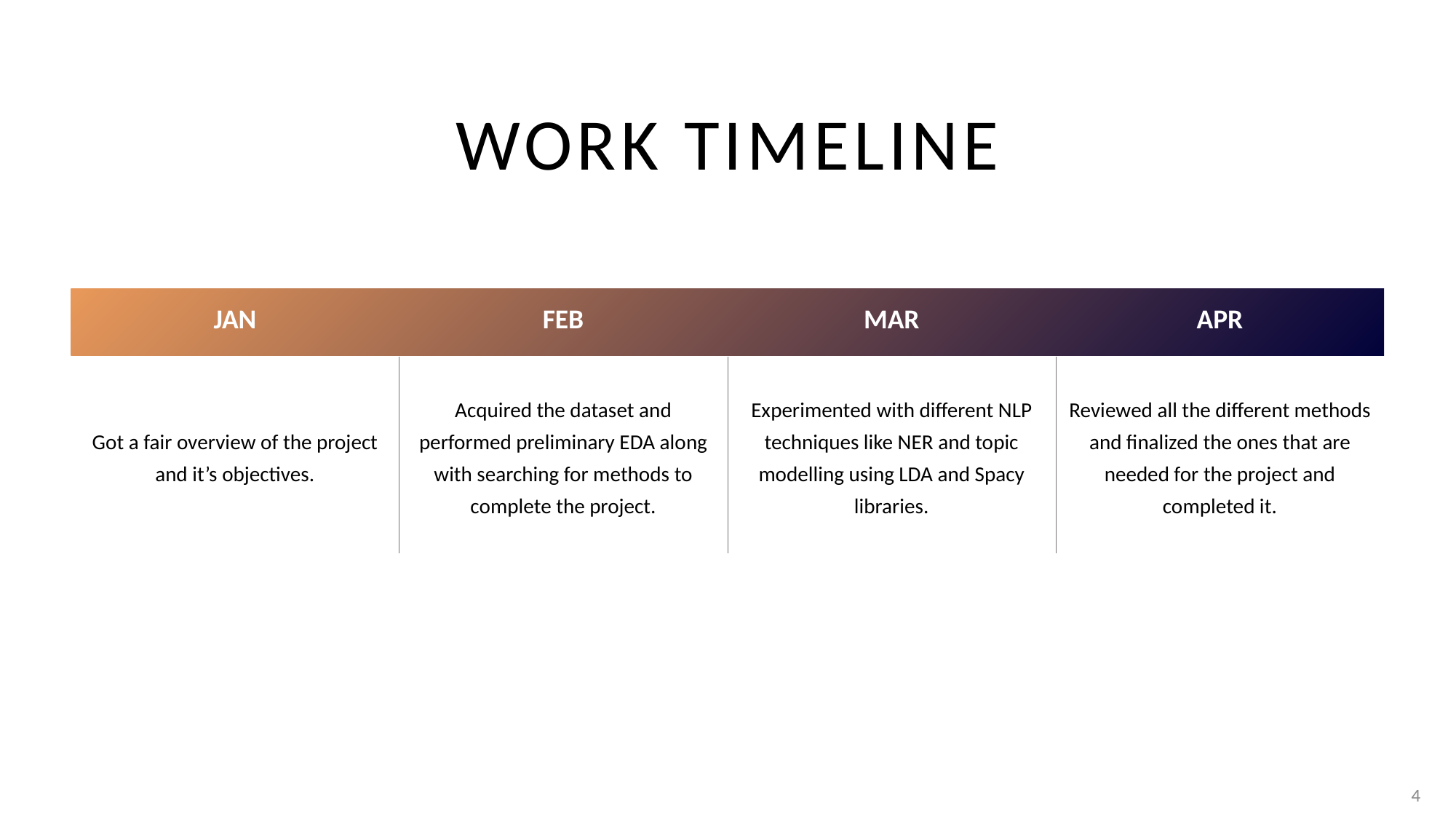

# work timeline
| JAN | FEB | MAR | APR |
| --- | --- | --- | --- |
| Got a fair overview of the project and it’s objectives. | Acquired the dataset and performed preliminary EDA along with searching for methods to complete the project. | Experimented with different NLP techniques like NER and topic modelling using LDA and Spacy libraries. | Reviewed all the different methods and finalized the ones that are needed for the project and completed it. |

4